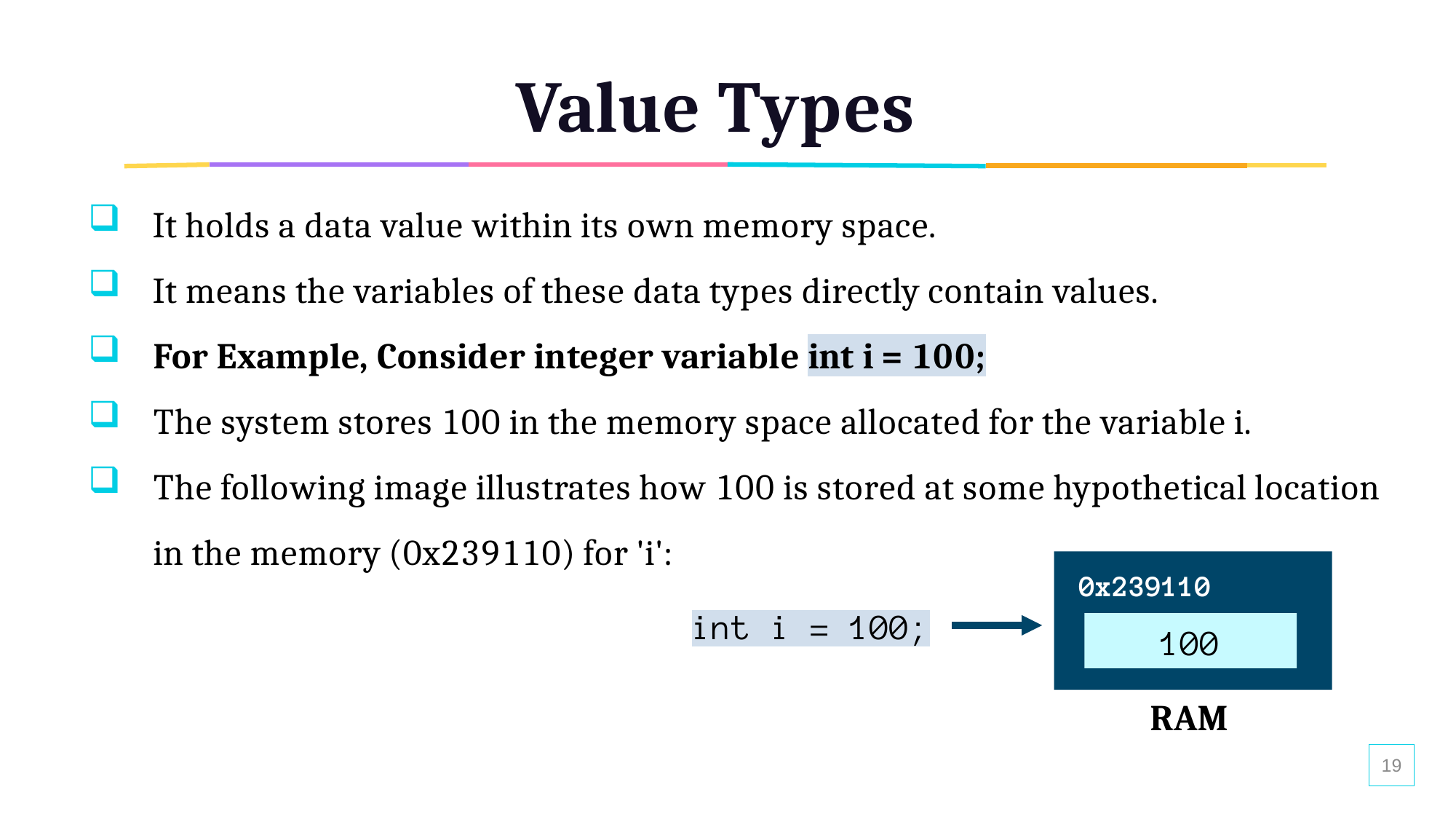

# Value Types
It holds a data value within its own memory space.
It means the variables of these data types directly contain values.
For Example, Consider integer variable int i = 100;
The system stores 100 in the memory space allocated for the variable i.
The following image illustrates how 100 is stored at some hypothetical location in the memory (0x239110) for 'i':

0x239110
int i = 100;
100
RAM
19